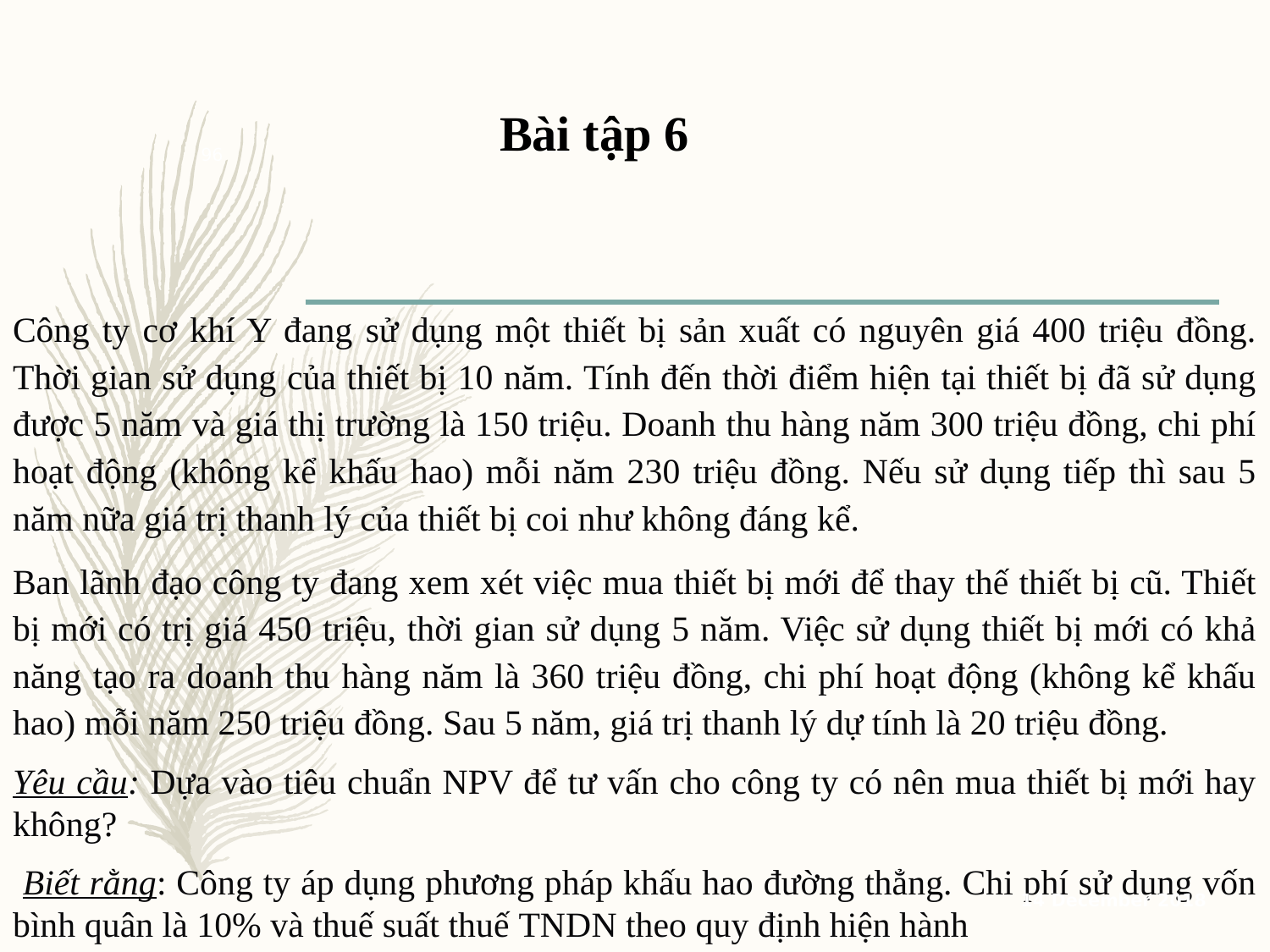

96
Bài tập 6
Công ty cơ khí Y đang sử dụng một thiết bị sản xuất có nguyên giá 400 triệu đồng. Thời gian sử dụng của thiết bị 10 năm. Tính đến thời điểm hiện tại thiết bị đã sử dụng được 5 năm và giá thị trường là 150 triệu. Doanh thu hàng năm 300 triệu đồng, chi phí hoạt động (không kể khấu hao) mỗi năm 230 triệu đồng. Nếu sử dụng tiếp thì sau 5 năm nữa giá trị thanh lý của thiết bị coi như không đáng kể.
Ban lãnh đạo công ty đang xem xét việc mua thiết bị mới để thay thế thiết bị cũ. Thiết bị mới có trị giá 450 triệu, thời gian sử dụng 5 năm. Việc sử dụng thiết bị mới có khả năng tạo ra doanh thu hàng năm là 360 triệu đồng, chi phí hoạt động (không kể khấu hao) mỗi năm 250 triệu đồng. Sau 5 năm, giá trị thanh lý dự tính là 20 triệu đồng.
Yêu cầu: Dựa vào tiêu chuẩn NPV để tư vấn cho công ty có nên mua thiết bị mới hay không?
 Biết rằng: Công ty áp dụng phương pháp khấu hao đường thẳng. Chi phí sử dụng vốn bình quân là 10% và thuế suất thuế TNDN theo quy định hiện hành
14 December 2018